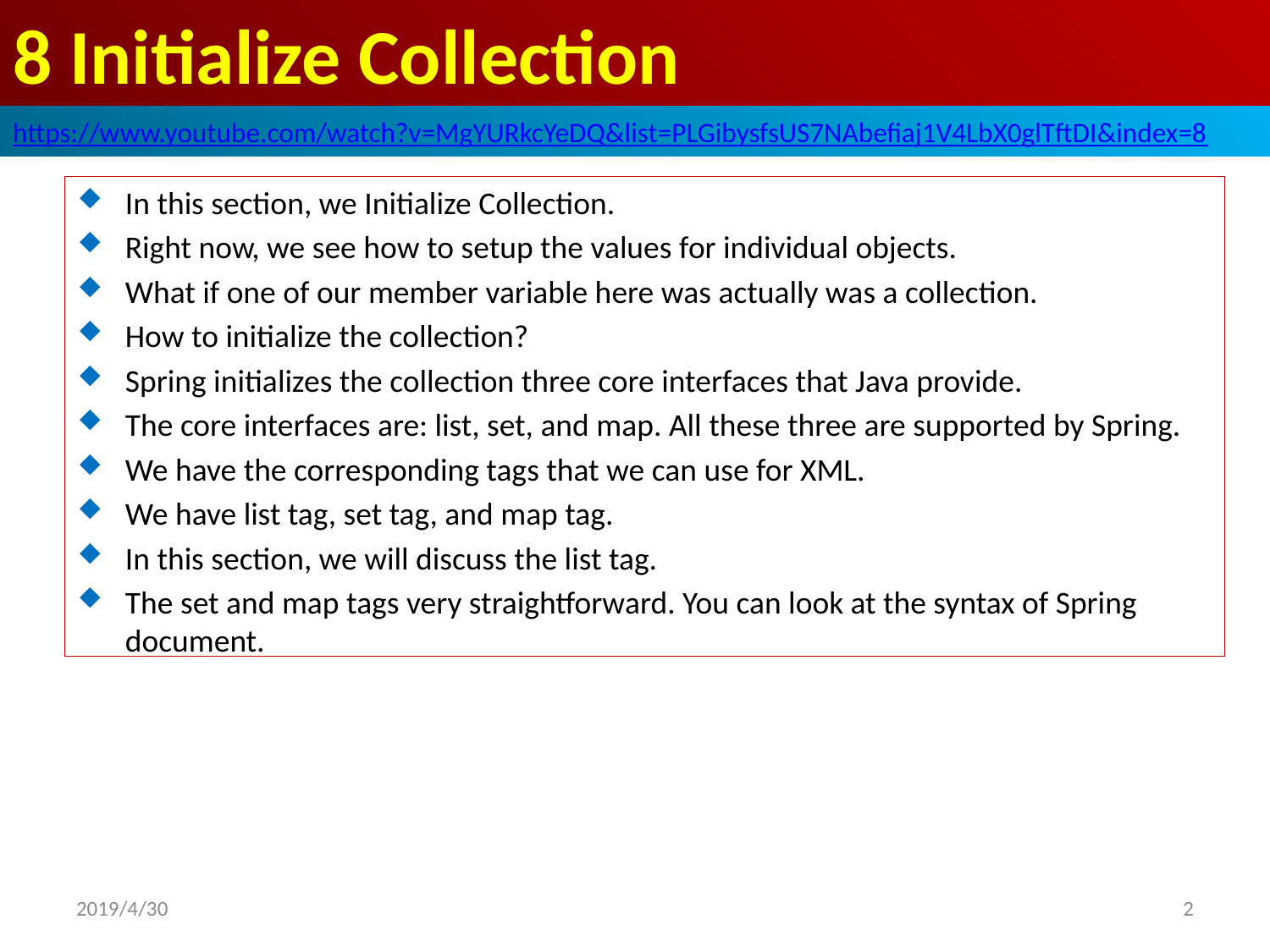

# 8 Initialize Collection
https://www.youtube.com/watch?v=MgYURkcYeDQ&list=PLGibysfsUS7NAbefiaj1V4LbX0glTftDI&index=8
In this section, we Initialize Collection.
Right now, we see how to setup the values for individual objects.
What if one of our member variable here was actually was a collection.
How to initialize the collection?
Spring initializes the collection three core interfaces that Java provide.
The core interfaces are: list, set, and map. All these three are supported by Spring.
We have the corresponding tags that we can use for XML.
We have list tag, set tag, and map tag.
In this section, we will discuss the list tag.
The set and map tags very straightforward. You can look at the syntax of Spring document.
2019/4/30
2